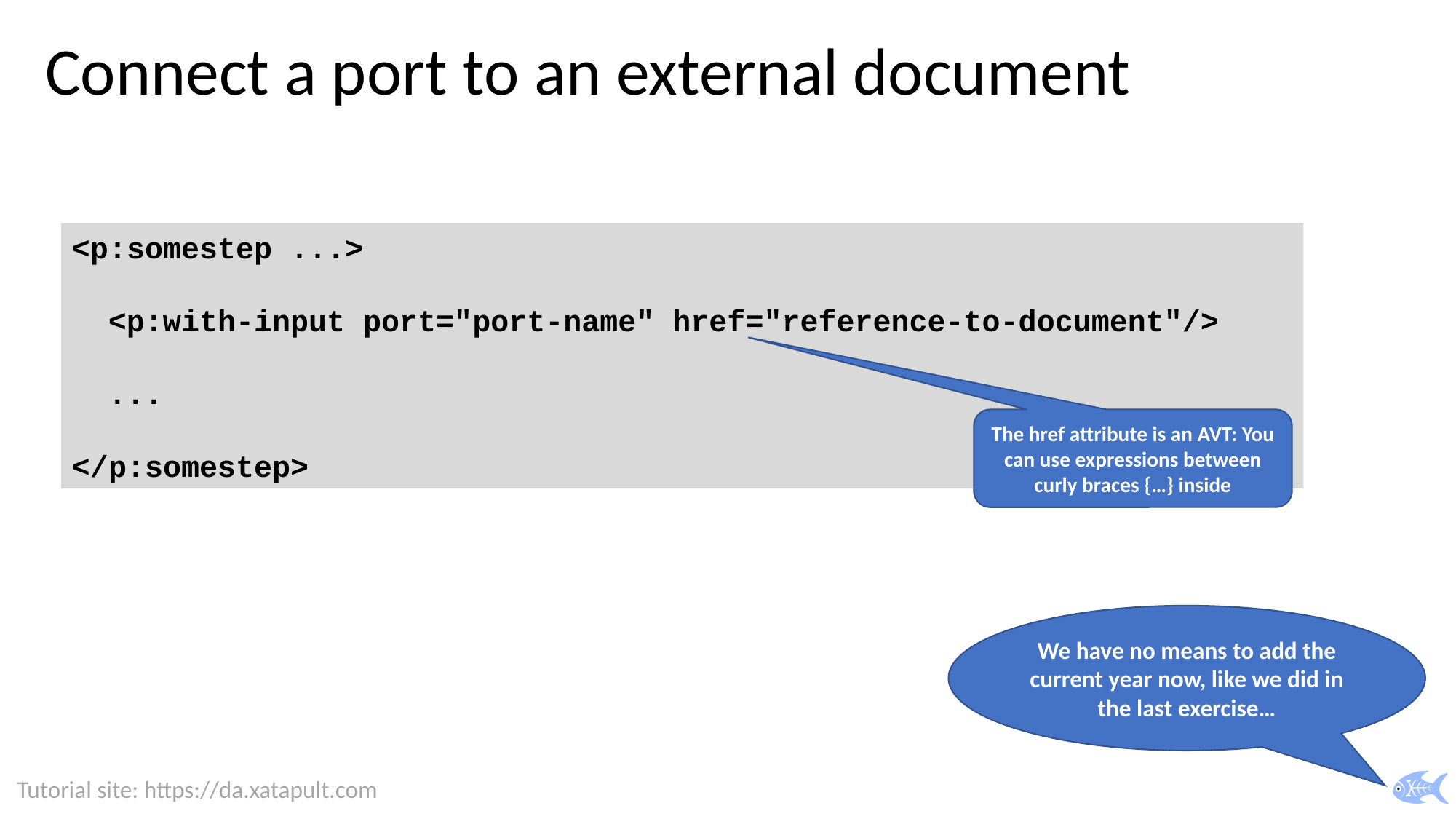

# Connect a port to an external document
<p:somestep ...>

  <p:with-input port="port-name" href="reference-to-document"/>

  ...

</p:somestep>
The href attribute is an AVT: You can use expressions between curly braces {…} inside
We have no means to add the current year now, like we did in the last exercise…